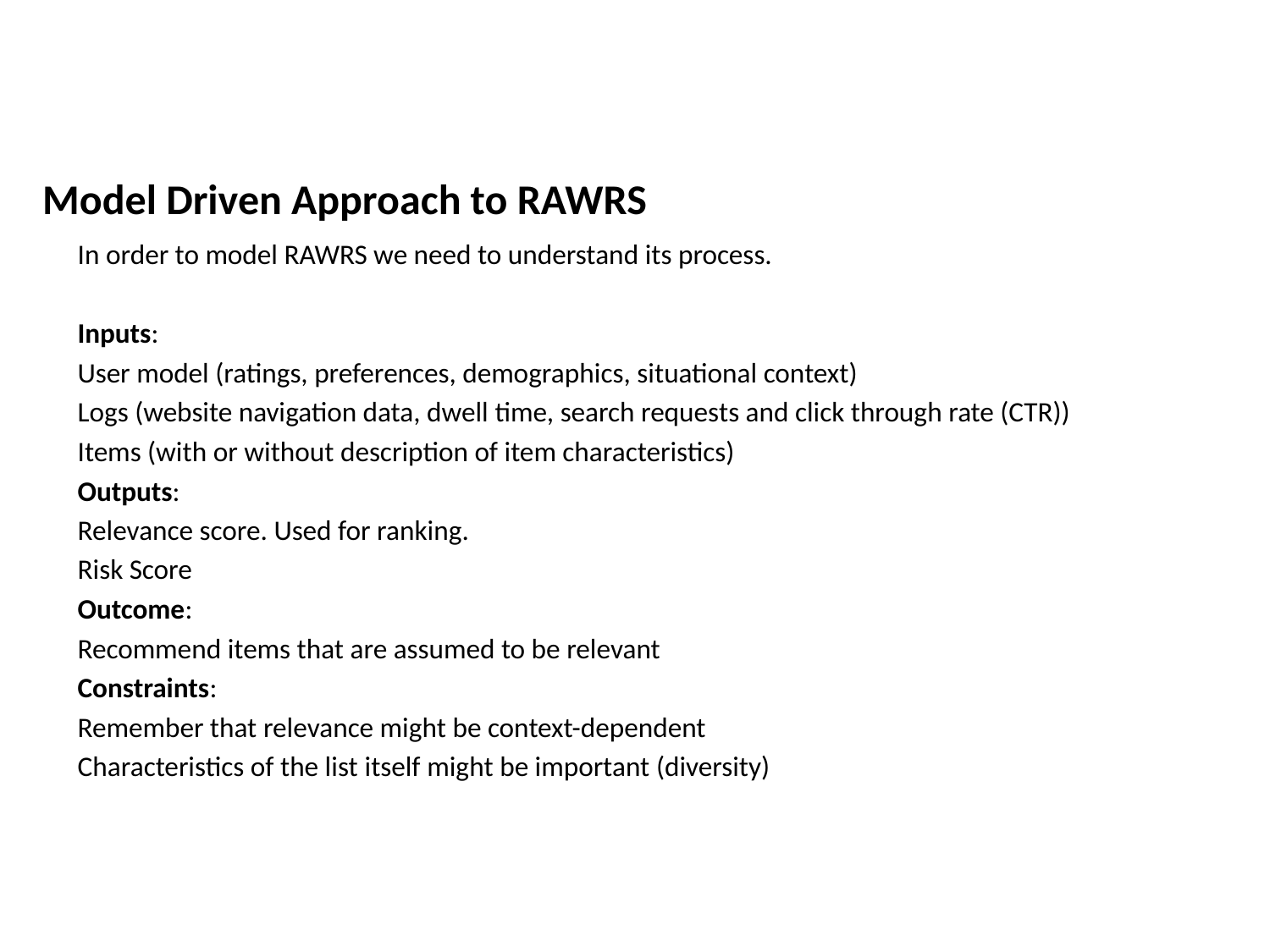

Model Driven Approach to RAWRS
In order to model RAWRS we need to understand its process.

Inputs:
User model (ratings, preferences, demographics, situational context)
Logs (website navigation data, dwell time, search requests and click through rate (CTR))
Items (with or without description of item characteristics)
Outputs:
Relevance score. Used for ranking.
Risk Score
Outcome:
Recommend items that are assumed to be relevant
Constraints:
Remember that relevance might be context-dependent
Characteristics of the list itself might be important (diversity)